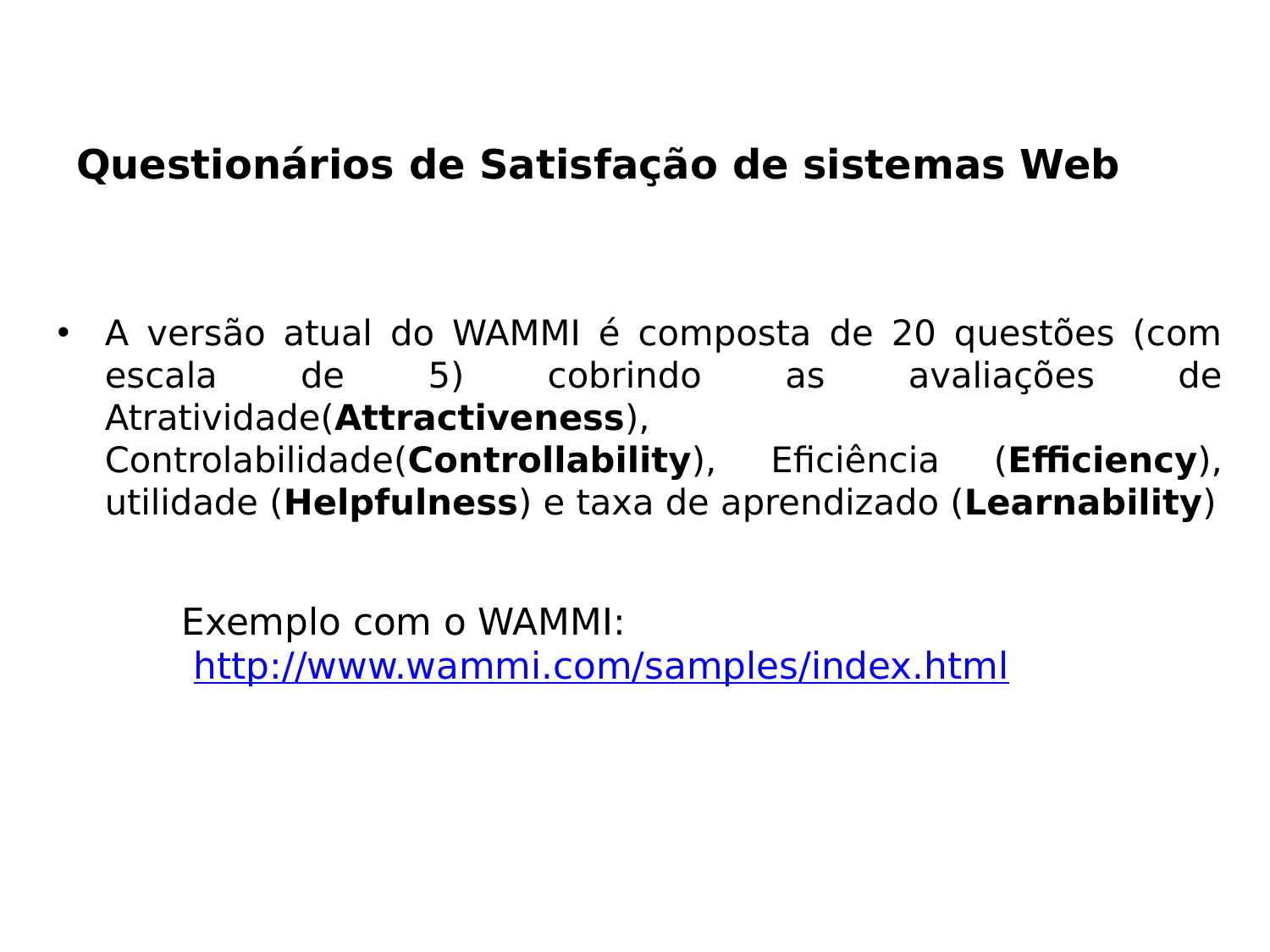

# Questionários de Satisfação de sistemas Web

A versão atual do WAMMI é composta de 20 questões (com escala de 5) cobrindo as avaliações de Atratividade(Attractiveness), Controlabilidade(Controllability), Eficiência (Efficiency), utilidade (Helpfulness) e taxa de aprendizado (Learnability)
Exemplo com o WAMMI:
 http://www.wammi.com/samples/index.html